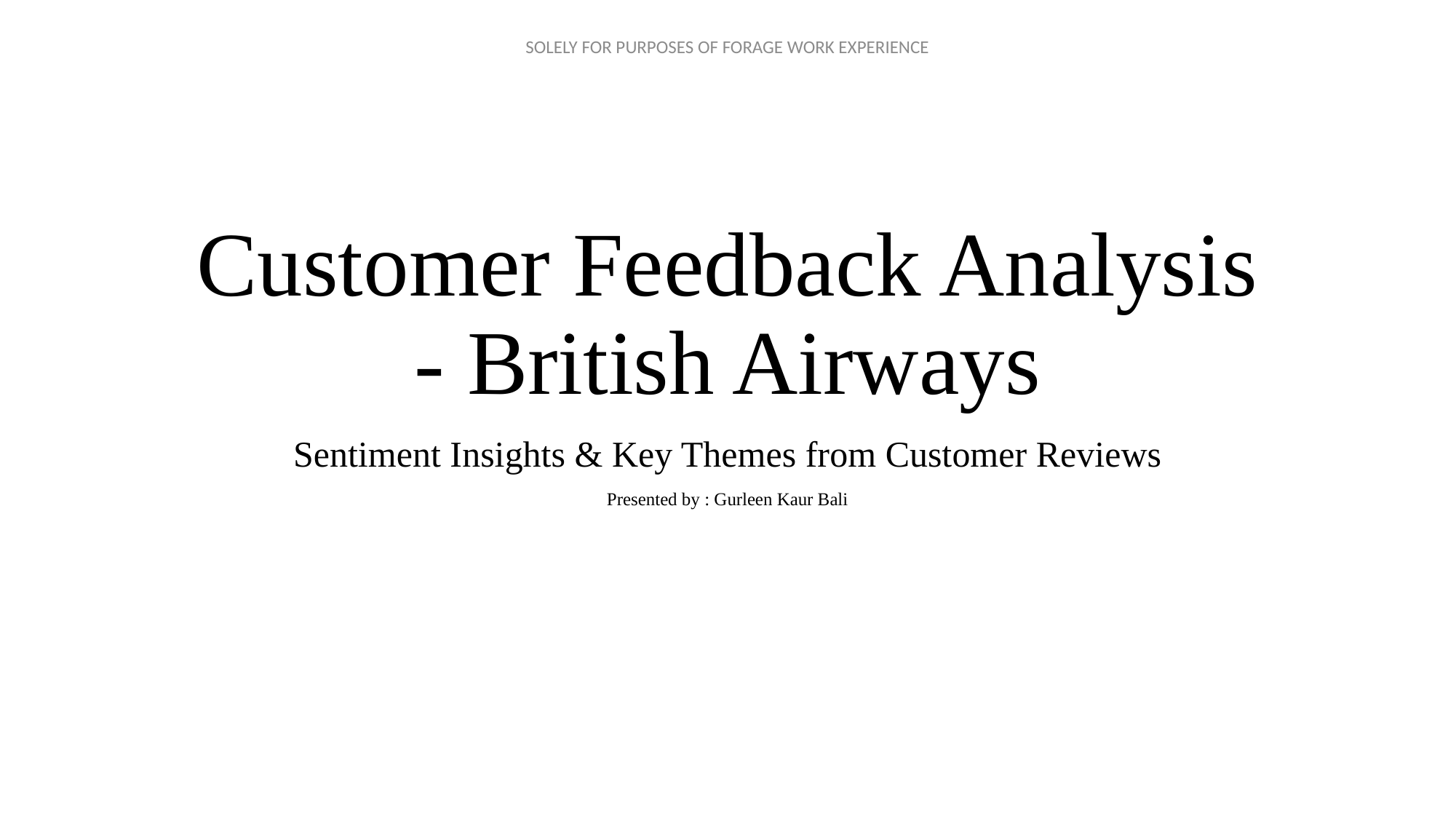

# Customer Feedback Analysis - British Airways
Sentiment Insights & Key Themes from Customer Reviews
Presented by : Gurleen Kaur Bali